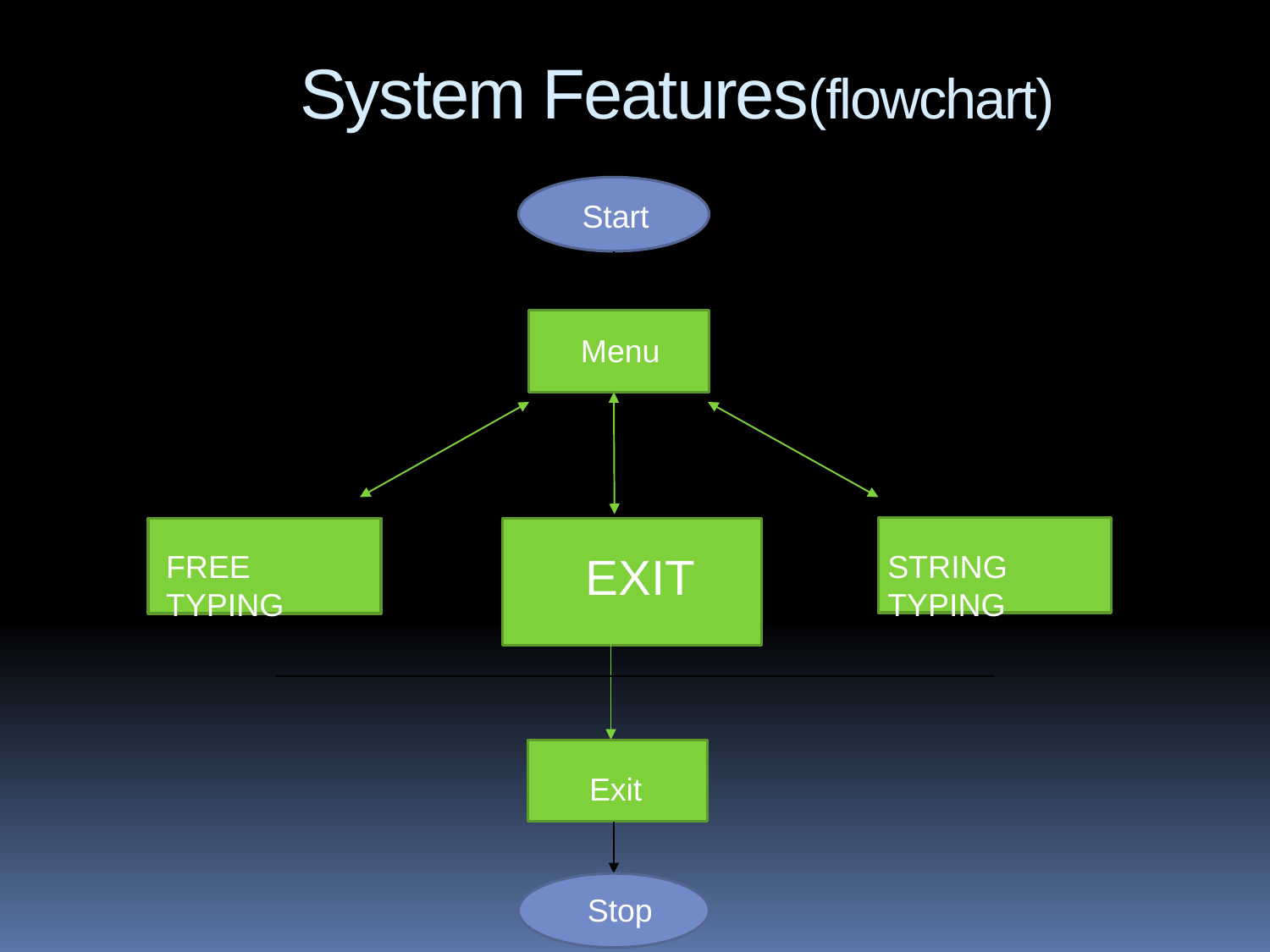

# System Features(flowchart)

 Start

  Menu

EXIT
FREE TYPING
STRING TYPING

Exit

Stop